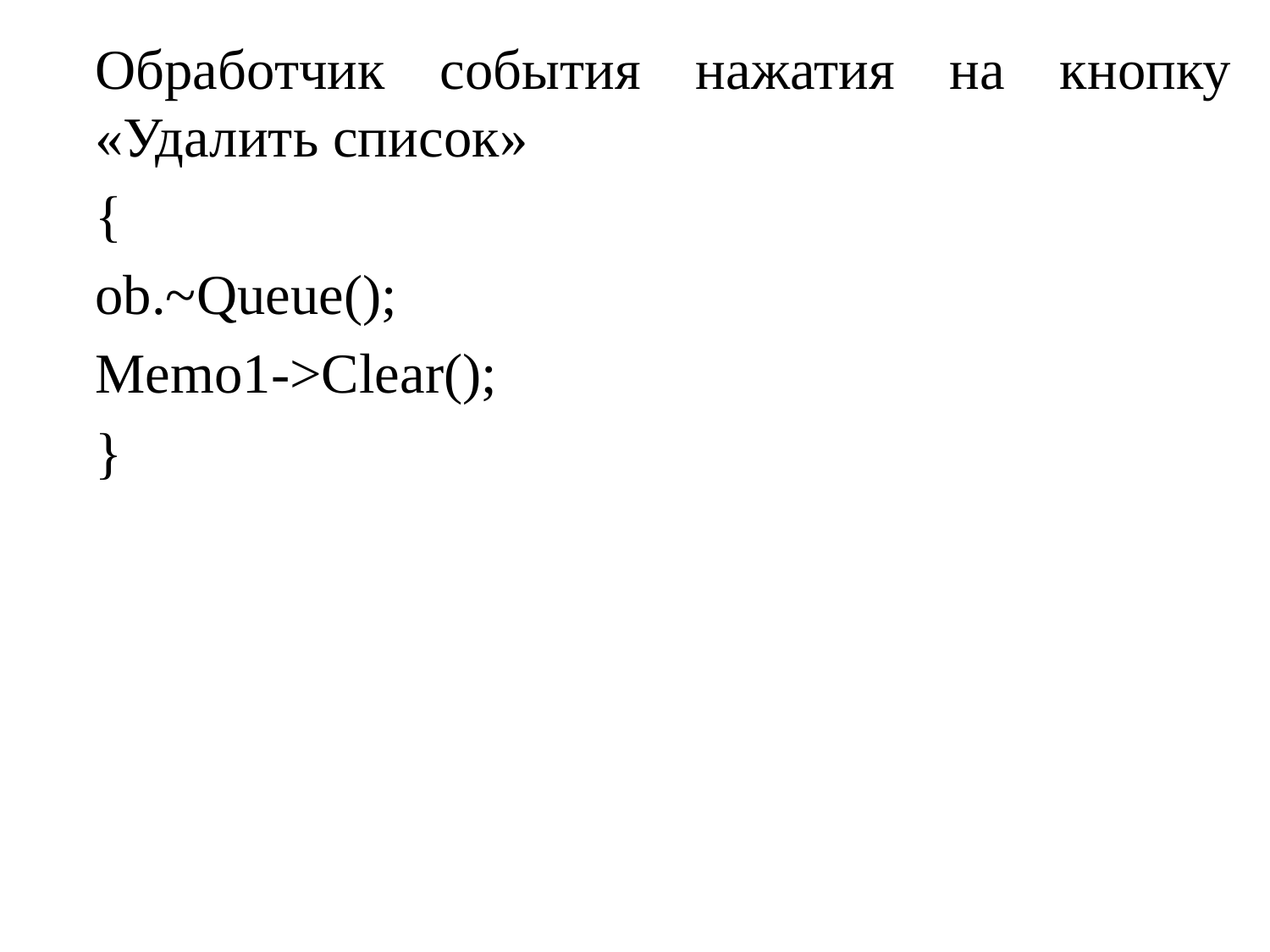

Обработчик события нажатия на кнопку «Удалить список»
{
ob.~Queue();
Memo1->Clear();
}